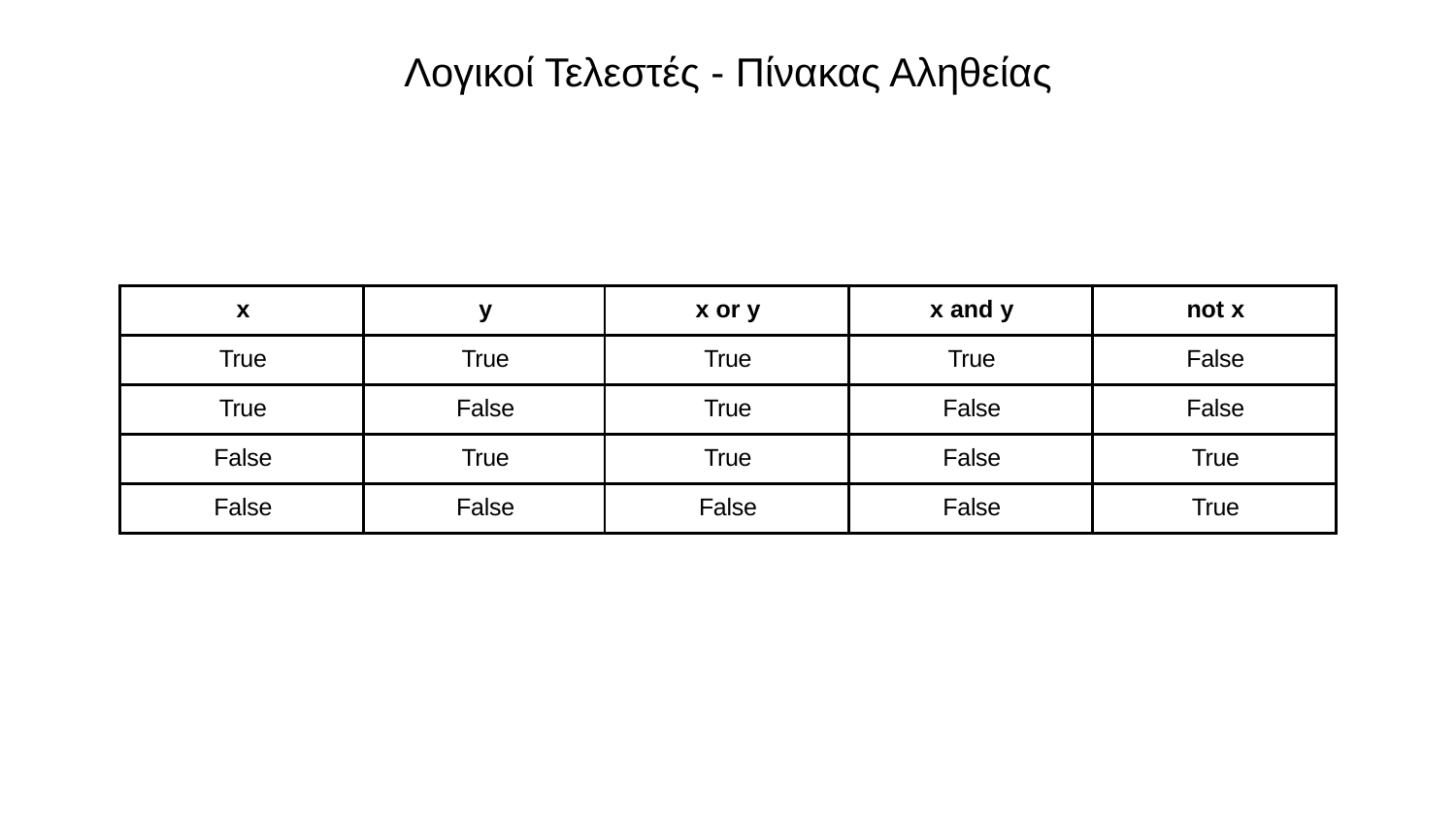

# Λογικοί Τελεστές - Πίνακας Αληθείας
| x | y | x or y | x and y | not x |
| --- | --- | --- | --- | --- |
| True | True | True | True | False |
| True | False | True | False | False |
| False | True | True | False | True |
| False | False | False | False | True |